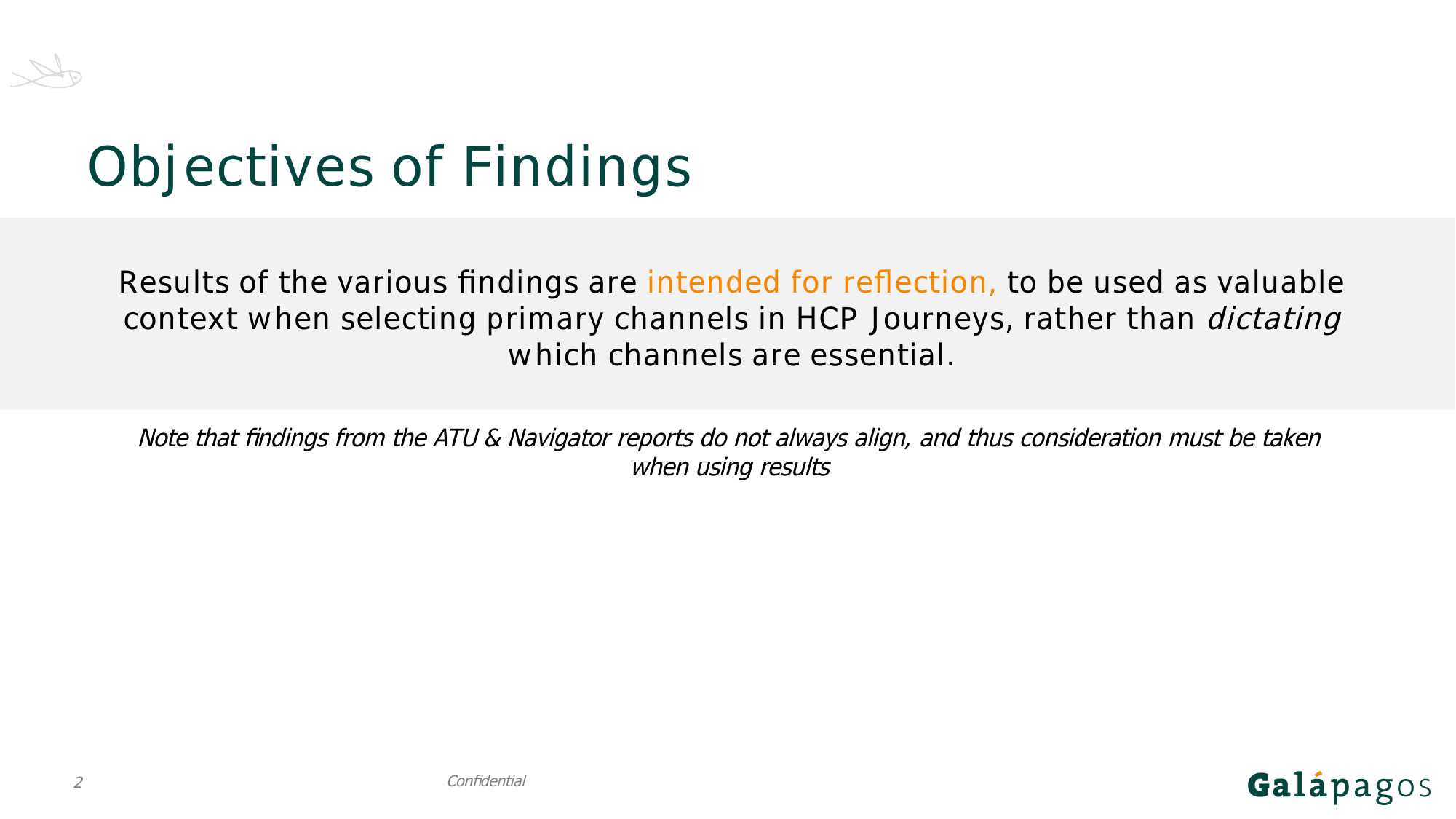

# Objectives of Findings

Results of the various findings are intended for reflection, to be used as valuable context when selecting primary channels in HCP Journeys, rather than dictating which channels are essential.

Note that findings from the ATU & Navigator reports do not always align, and thus consideration must be taken when using results